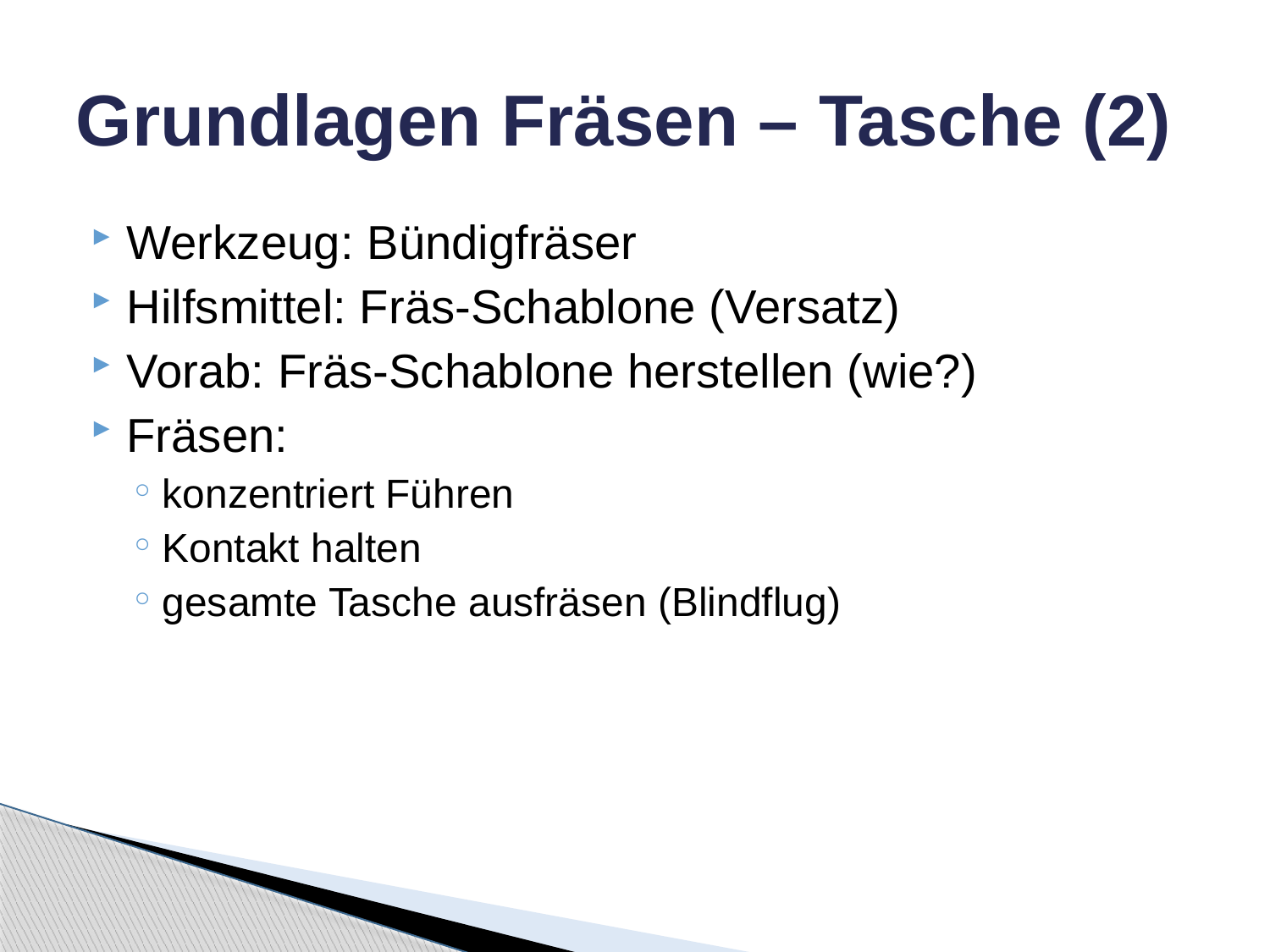

# Grundlagen Fräsen – Tasche (2)
Werkzeug: Bündigfräser
Hilfsmittel: Fräs-Schablone (Versatz)
Vorab: Fräs-Schablone herstellen (wie?)
Fräsen:
konzentriert Führen
Kontakt halten
gesamte Tasche ausfräsen (Blindflug)